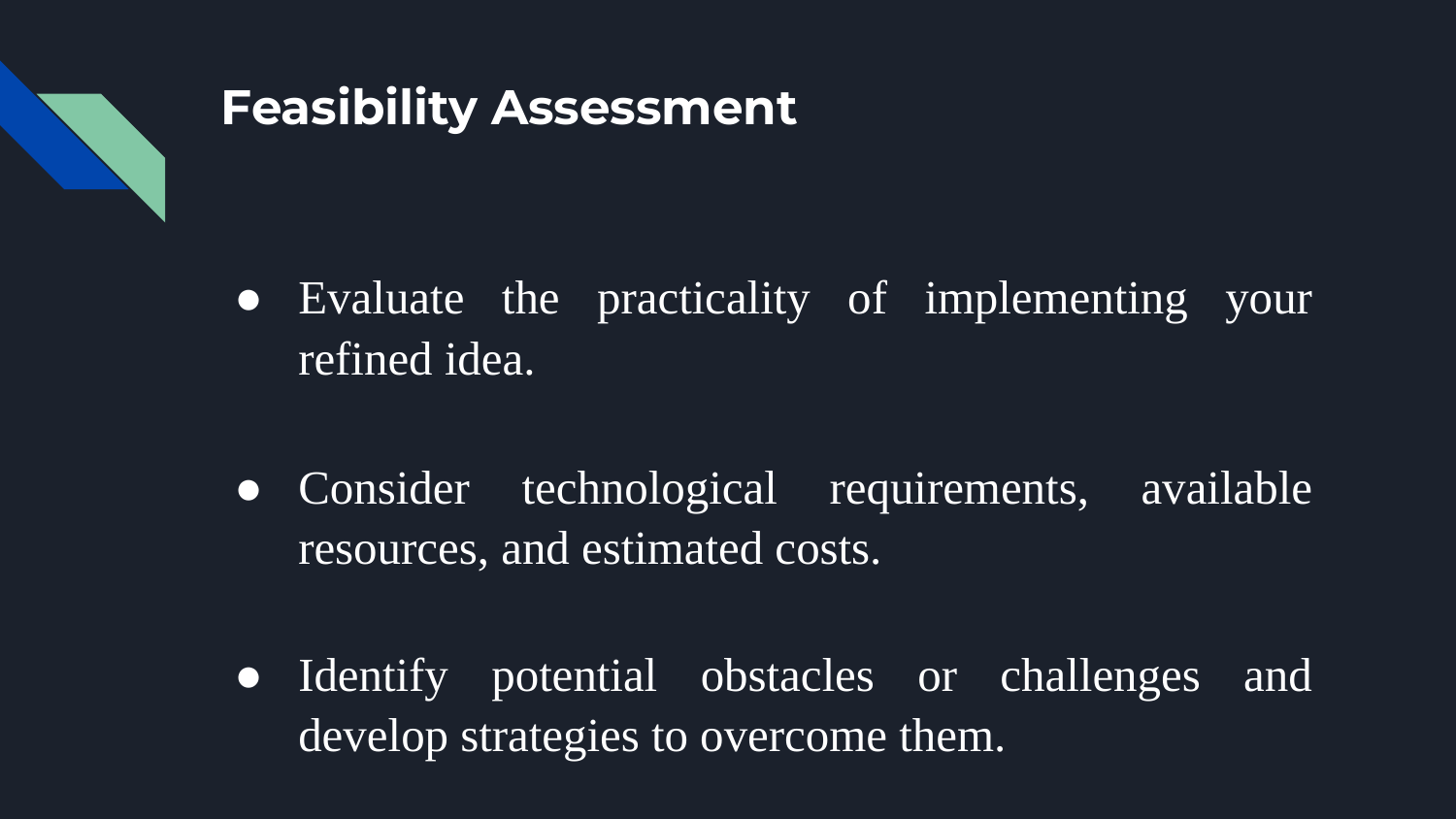

# Feasibility Assessment
Evaluate the practicality of implementing your refined idea.

Consider technological requirements, available resources, and estimated costs.

Identify potential obstacles or challenges and develop strategies to overcome them.